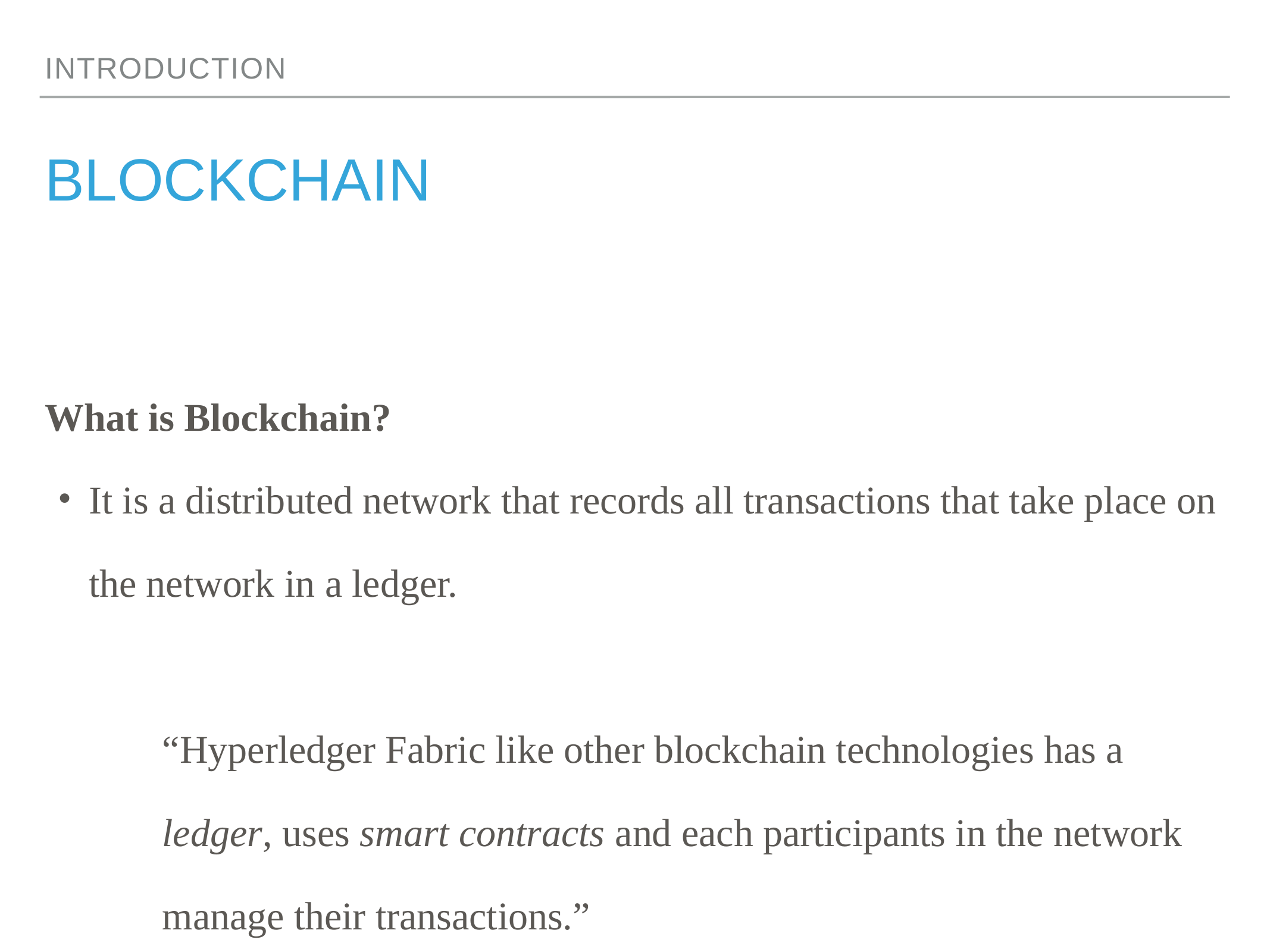

Introduction
# Blockchain

What is Blockchain?
It is a distributed network that records all transactions that take place on the network in a ledger.
“Hyperledger Fabric like other blockchain technologies has a ledger, uses smart contracts and each participants in the network manage their transactions.”
Smart contracts (named also chaincode) are rules stored in each transaction that they manage the access to the transaction itself and implement all logic behind the use case taking in place in the network.